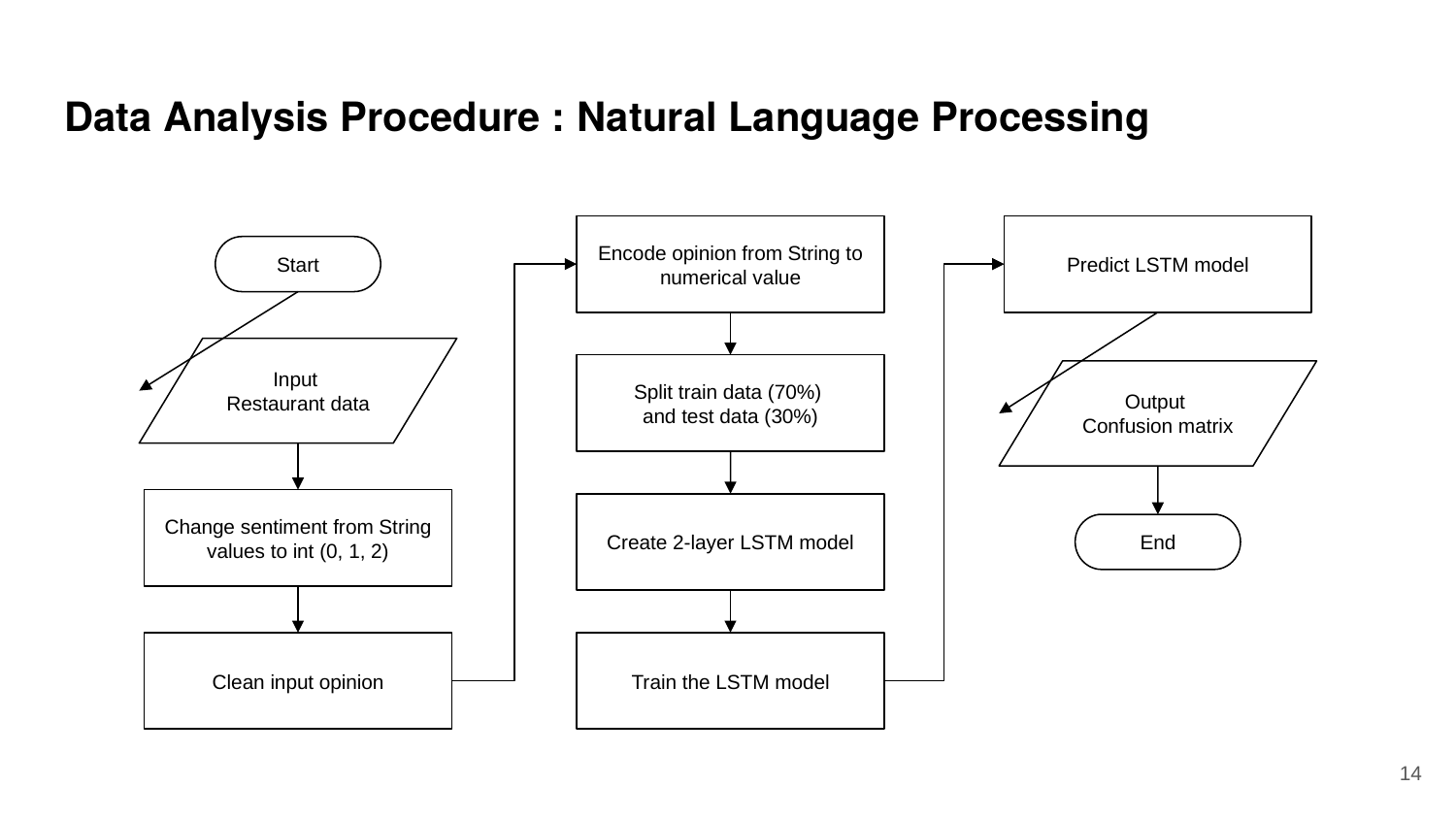

# Data Analysis Procedure : Natural Language Processing
Encode opinion from String to numerical value
Predict LSTM model
Start
Input
Restaurant data
Split train data (70%)
and test data (30%)
Output
Confusion matrix
Change sentiment from String values to int (0, 1, 2)
Create 2-layer LSTM model
End
Clean input opinion
Train the LSTM model
14